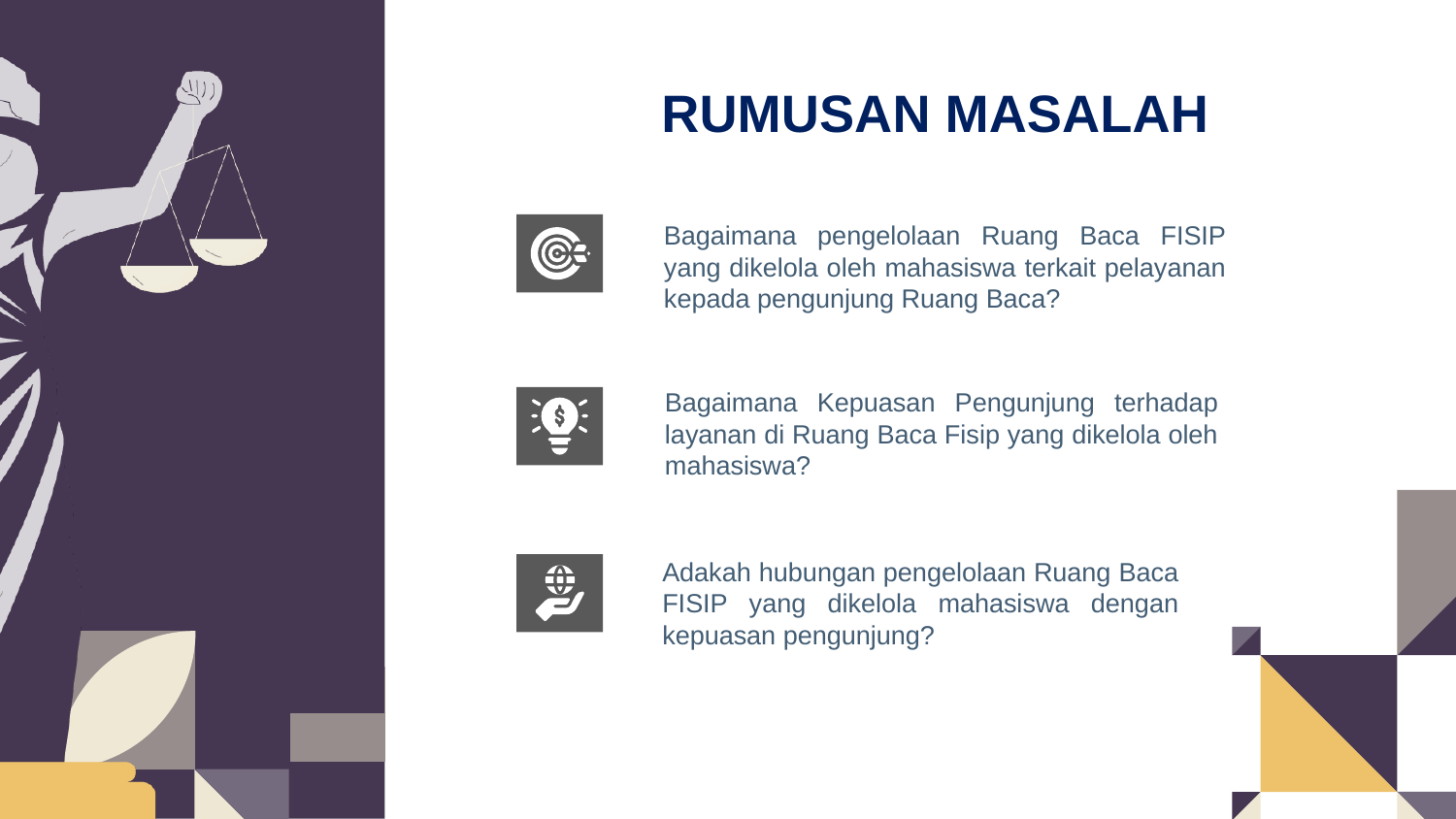

RUMUSAN MASALAH
Bagaimana pengelolaan Ruang Baca FISIP yang dikelola oleh mahasiswa terkait pelayanan kepada pengunjung Ruang Baca?

Bagaimana Kepuasan Pengunjung terhadap layanan di Ruang Baca Fisip yang dikelola oleh mahasiswa?

Adakah hubungan pengelolaan Ruang Baca FISIP yang dikelola mahasiswa dengan kepuasan pengunjung?